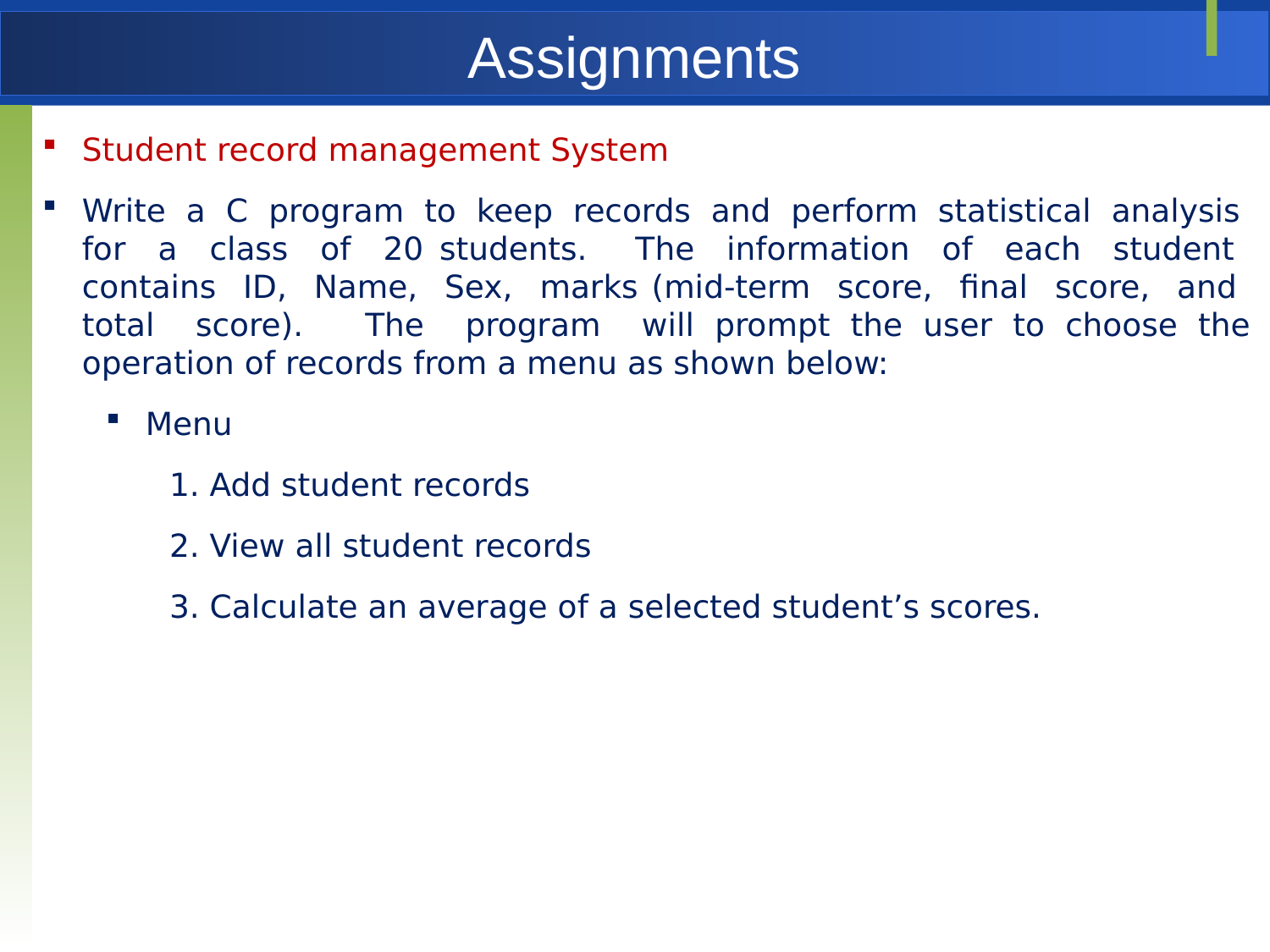

# Assignments
Student record management System
Write  a  C  program  to  keep  records  and  perform  statistical  analysis  for  a  class  of  20 students.   The  information  of  each  student  contains  ID,  Name,  Sex,  marks (mid-term  score,  final  score,  and  total  score).   The  program  will prompt the user to choose the operation of records from a menu as shown below:
Menu
1. Add student records
2. View all student records
3. Calculate an average of a selected student’s scores.